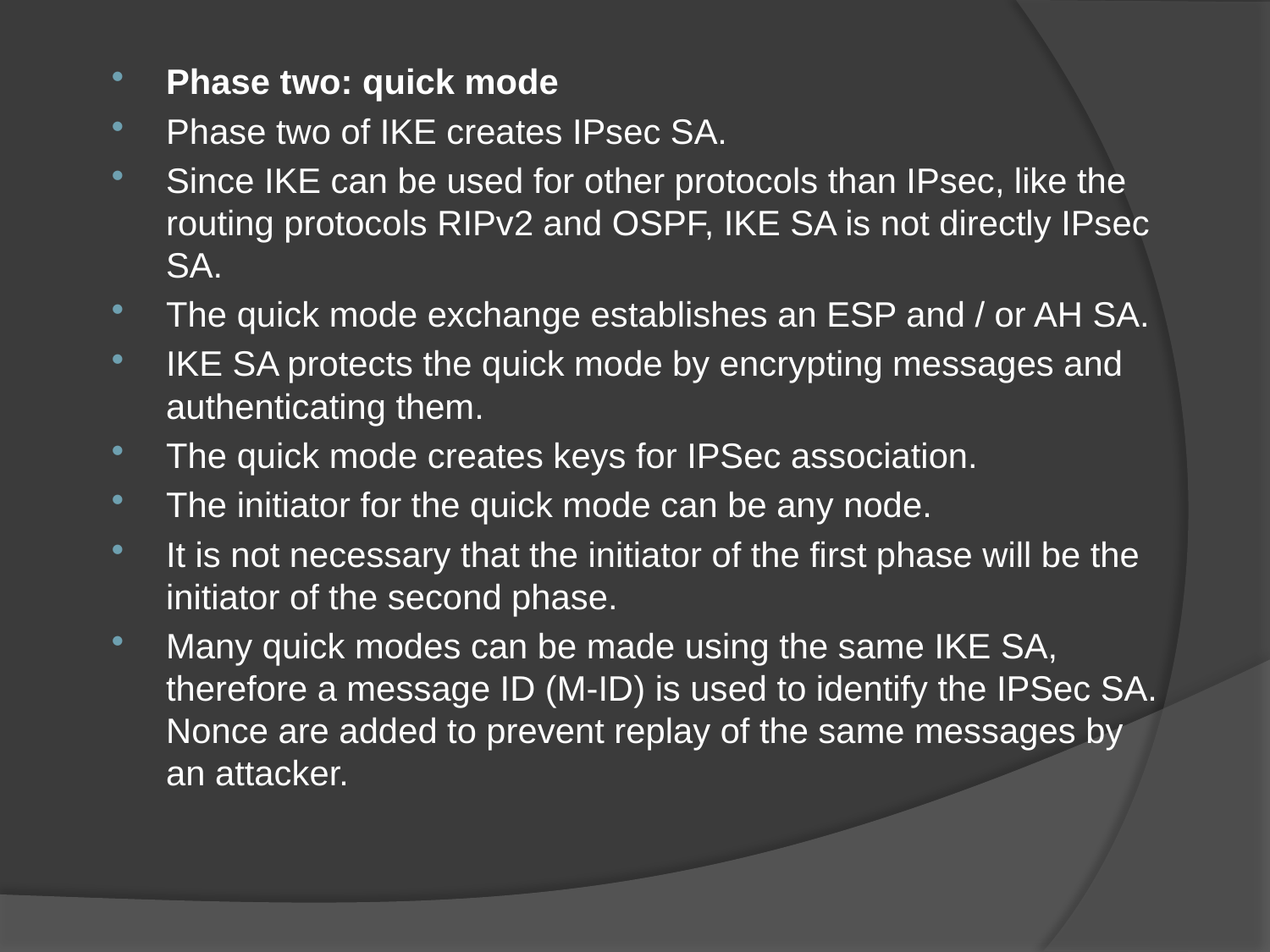

Phase two: quick mode
Phase two of IKE creates IPsec SA.
Since IKE can be used for other protocols than IPsec, like the routing protocols RIPv2 and OSPF, IKE SA is not directly IPsec SA.
The quick mode exchange establishes an ESP and / or AH SA.
IKE SA protects the quick mode by encrypting messages and authenticating them.
The quick mode creates keys for IPSec association.
The initiator for the quick mode can be any node.
It is not necessary that the initiator of the first phase will be the initiator of the second phase.
Many quick modes can be made using the same IKE SA, therefore a message ID (M-ID) is used to identify the IPSec SA. Nonce are added to prevent replay of the same messages by an attacker.